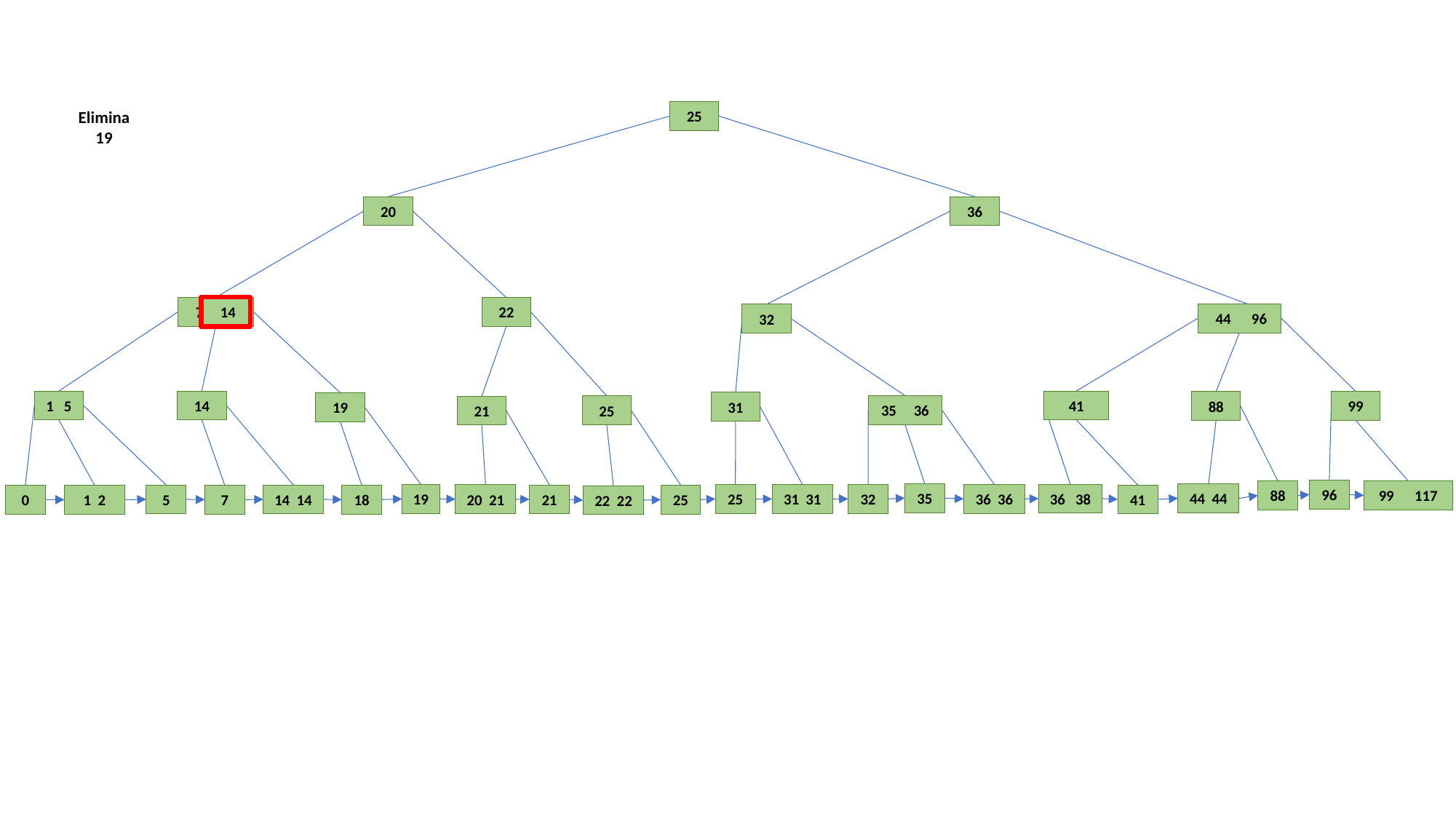

Elimina 19
25
20
36

7     14
22
 44      96
32
41
1   5
14
99
88
31
19
35     36
25
21
96
99      117
88
35
44  44
36   38
32
25
19
36  36
31  31
20  21
14  14
41
5
21
18
0
25
7
1  2
22  22